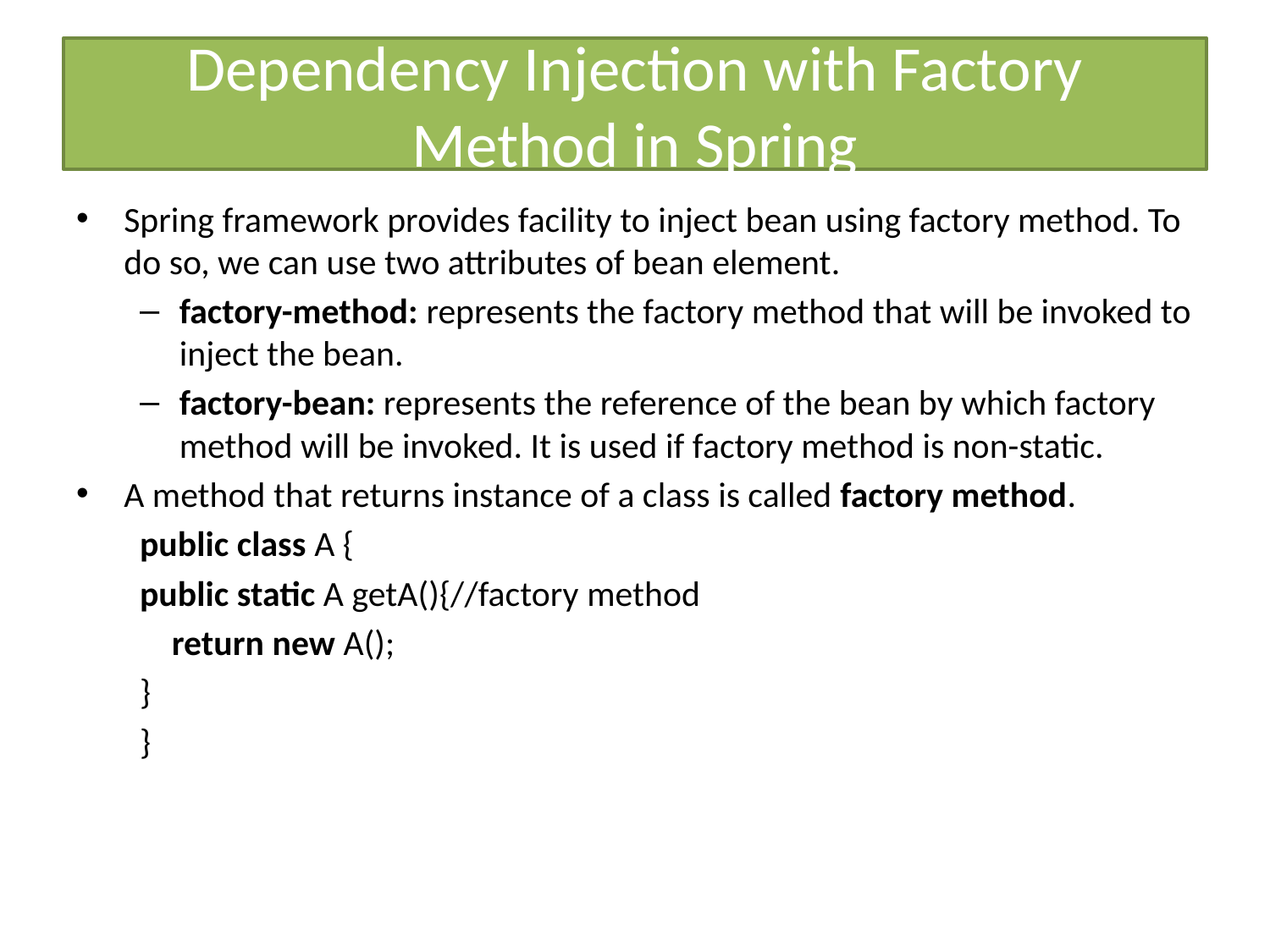

# Dependency Injection with Factory Method in Spring
Spring framework provides facility to inject bean using factory method. To do so, we can use two attributes of bean element.
factory-method: represents the factory method that will be invoked to inject the bean.
factory-bean: represents the reference of the bean by which factory method will be invoked. It is used if factory method is non-static.
A method that returns instance of a class is called factory method.
public class A {
public static A getA(){//factory method
    return new A();
}
}